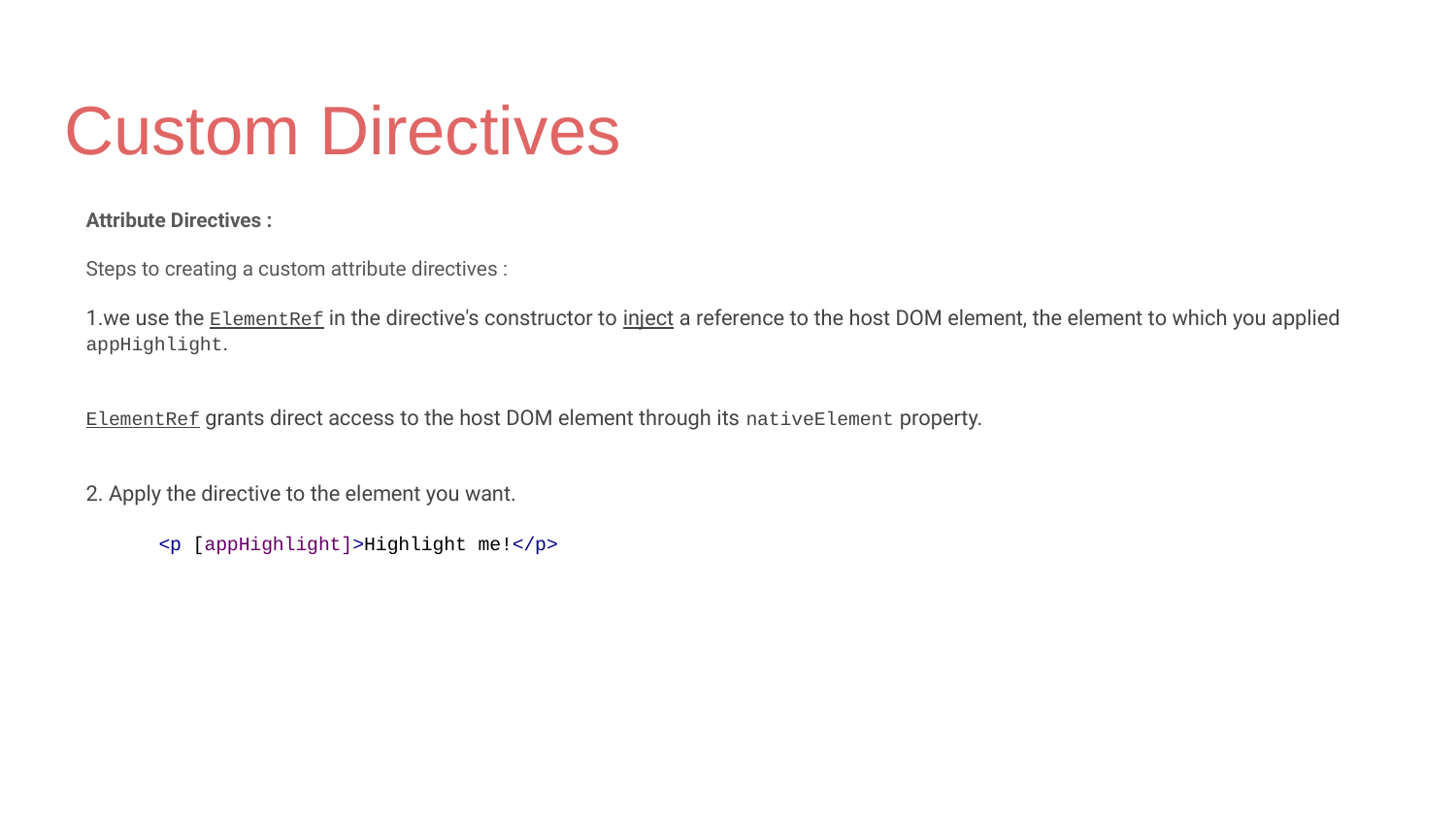

# Custom Directives
Attribute Directives :

Steps to creating a custom attribute directives :

1.we use the ElementRef in the directive's constructor to inject a reference to the host DOM element, the element to which you applied appHighlight.

ElementRef grants direct access to the host DOM element through its nativeElement property.

2. Apply the directive to the element you want.

<p [appHighlight]>Highlight me!</p>